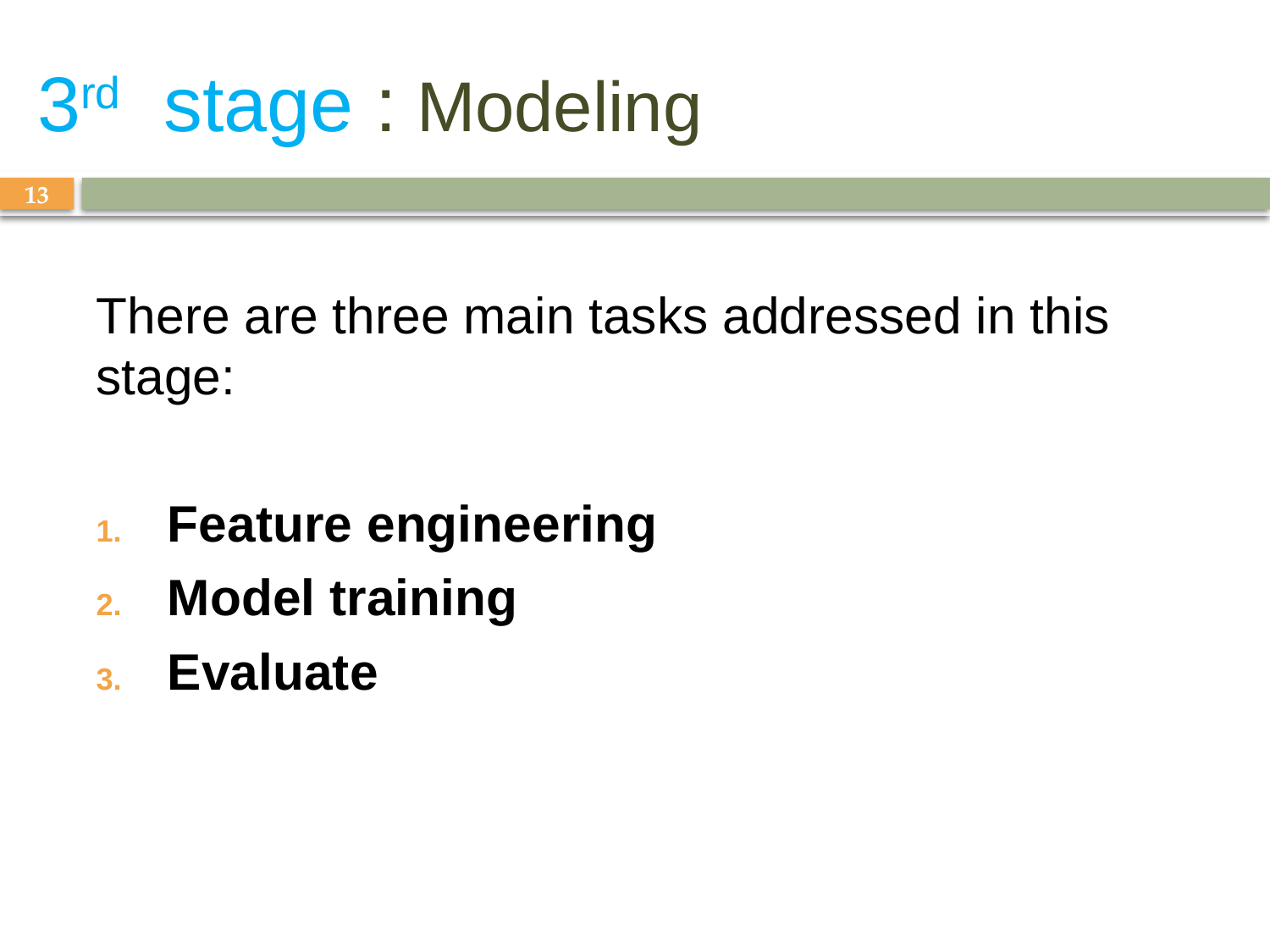

# 3rd  stage : Modeling
13
There are three main tasks addressed in this stage:

Feature engineering
Model training
Evaluate